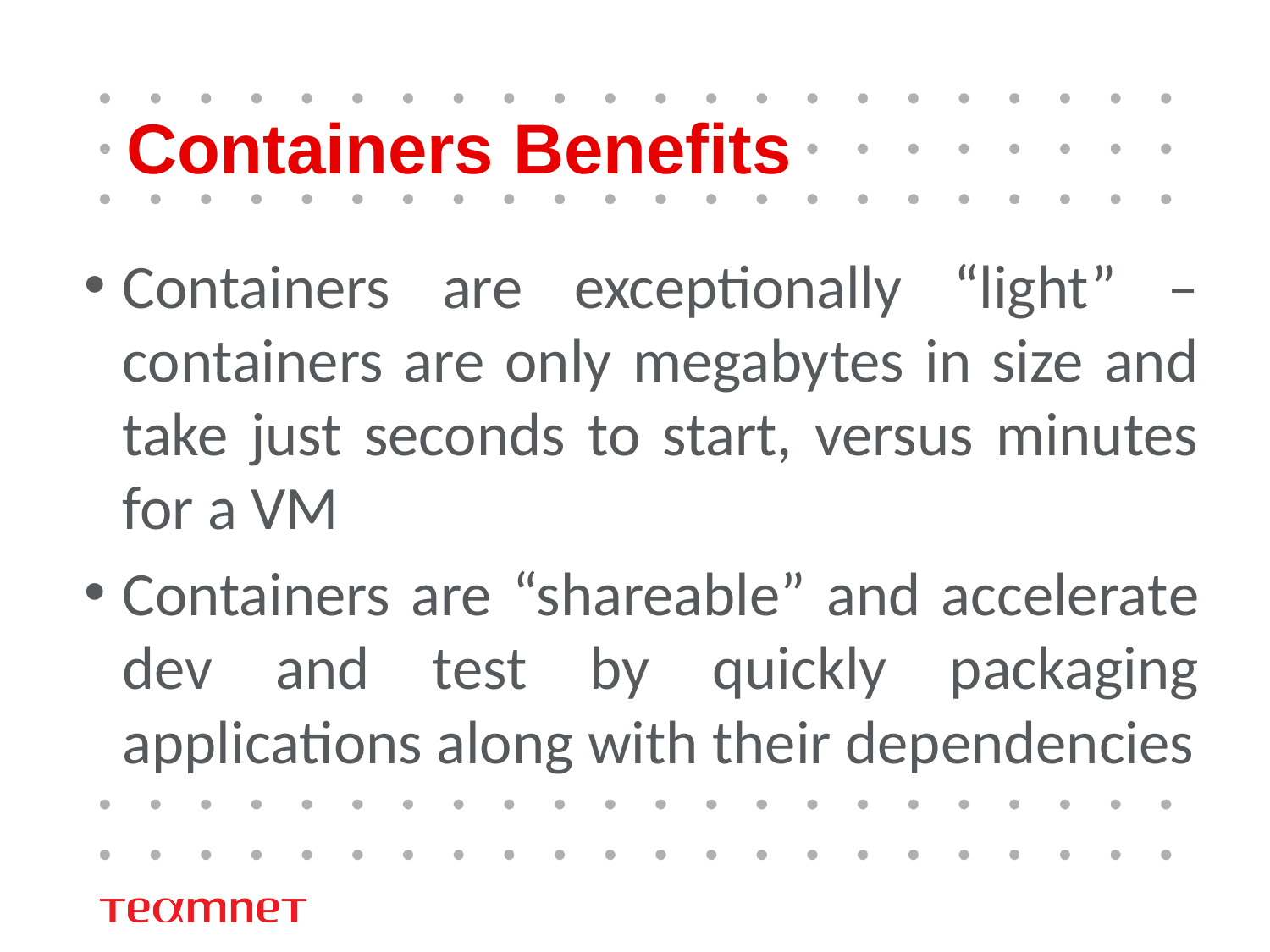

# Containers Benefits
Containers are exceptionally “light” – containers are only megabytes in size and take just seconds to start, versus minutes for a VM
Containers are “shareable” and accelerate dev and test by quickly packaging applications along with their dependencies